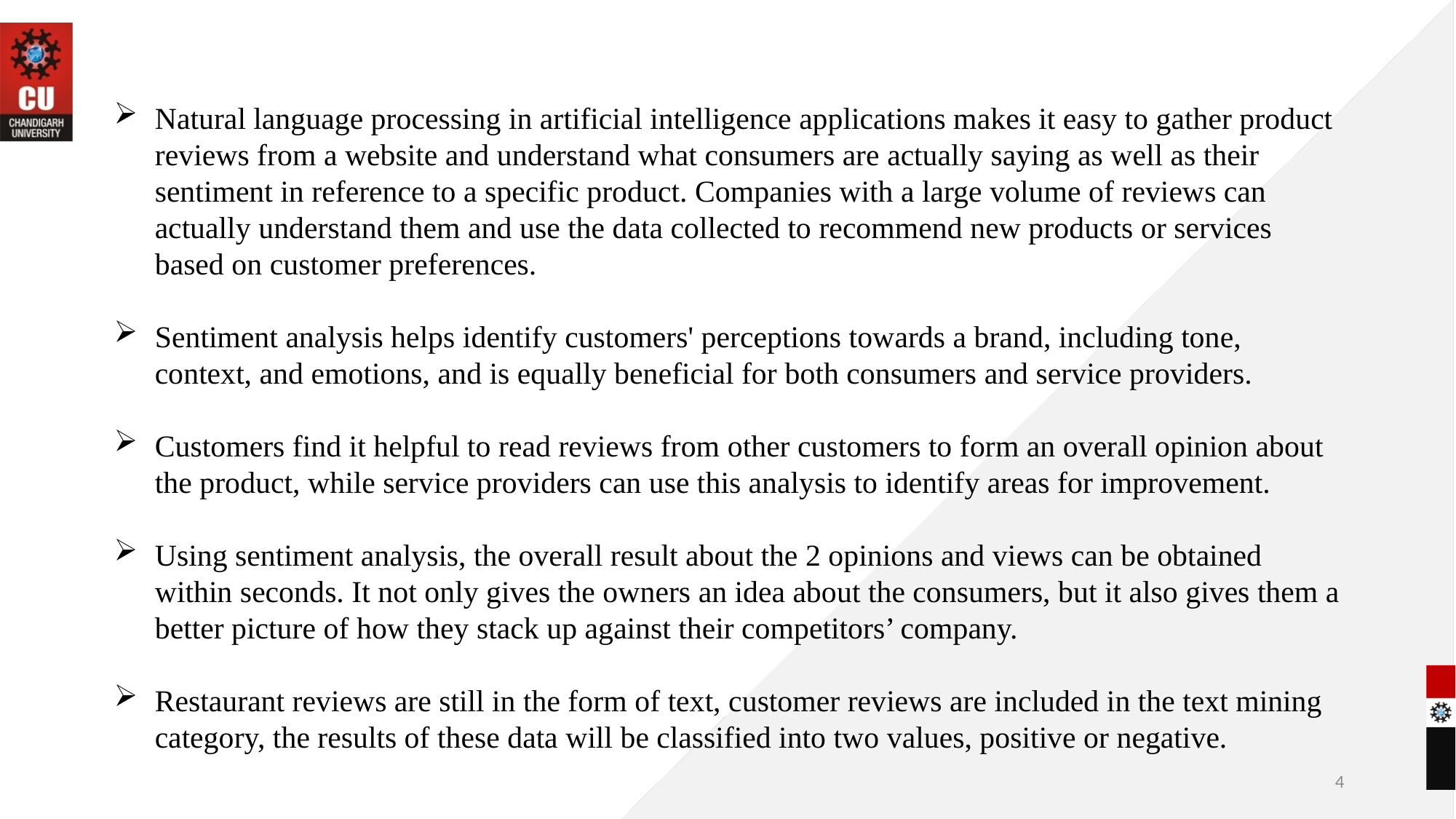

Natural language processing in artificial intelligence applications makes it easy to gather product reviews from a website and understand what consumers are actually saying as well as their sentiment in reference to a specific product. Companies with a large volume of reviews can actually understand them and use the data collected to recommend new products or services based on customer preferences.

Sentiment analysis helps identify customers' perceptions towards a brand, including tone, context, and emotions, and is equally beneficial for both consumers and service providers.

Customers find it helpful to read reviews from other customers to form an overall opinion about the product, while service providers can use this analysis to identify areas for improvement.

Using sentiment analysis, the overall result about the 2 opinions and views can be obtained within seconds. It not only gives the owners an idea about the consumers, but it also gives them a better picture of how they stack up against their competitors’ company.

Restaurant reviews are still in the form of text, customer reviews are included in the text mining category, the results of these data will be classified into two values, positive or negative.

4